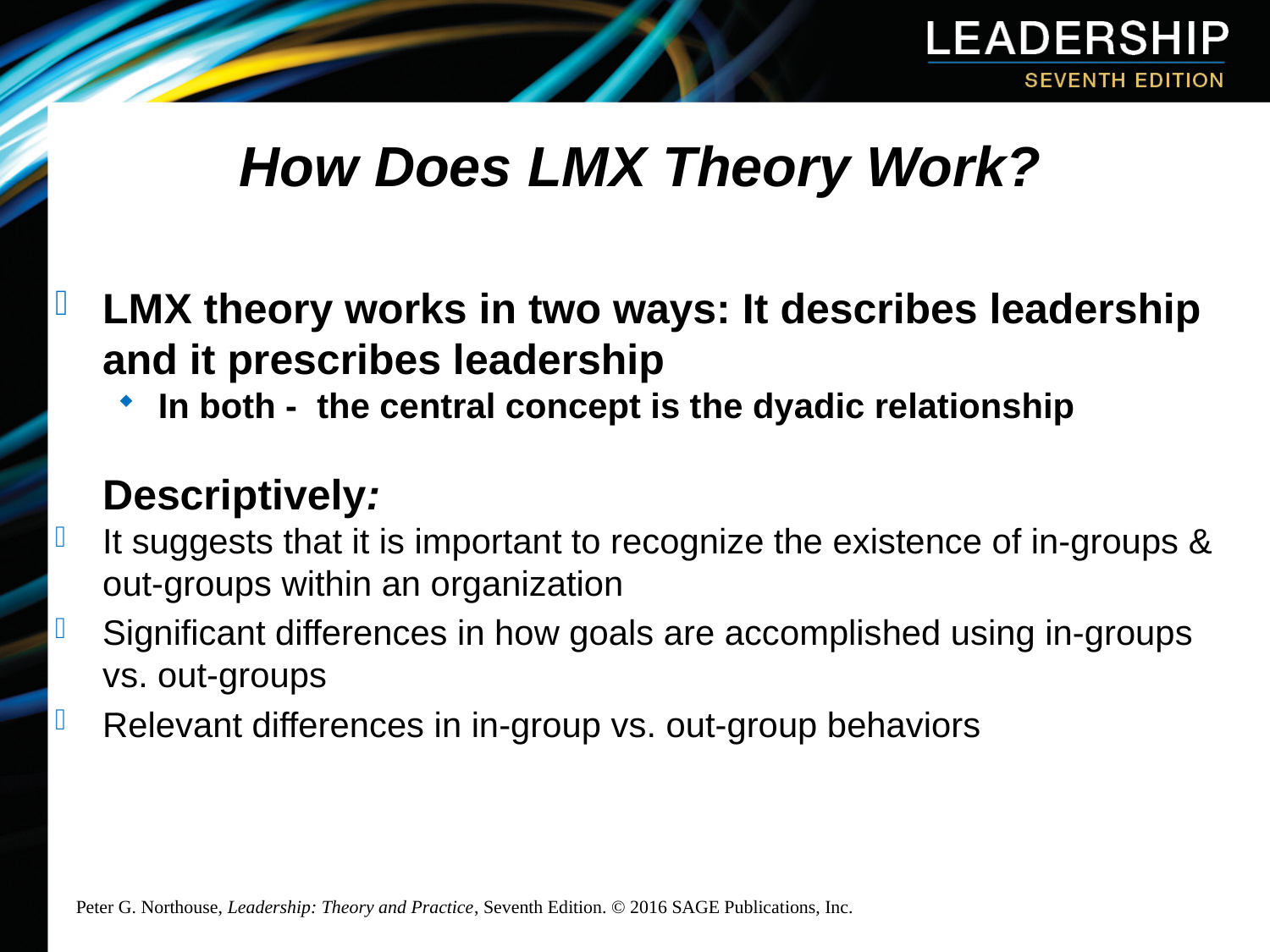

# How Does LMX Theory Work?
LMX theory works in two ways: It describes leadership and it prescribes leadership
In both -  the central concept is the dyadic relationship
	Descriptively:
It suggests that it is important to recognize the existence of in-groups & out-groups within an organization
Significant differences in how goals are accomplished using in-groups vs. out-groups
Relevant differences in in-group vs. out-group behaviors

Peter G. Northouse, Leadership: Theory and Practice, Seventh Edition. © 2016 SAGE Publications, Inc.